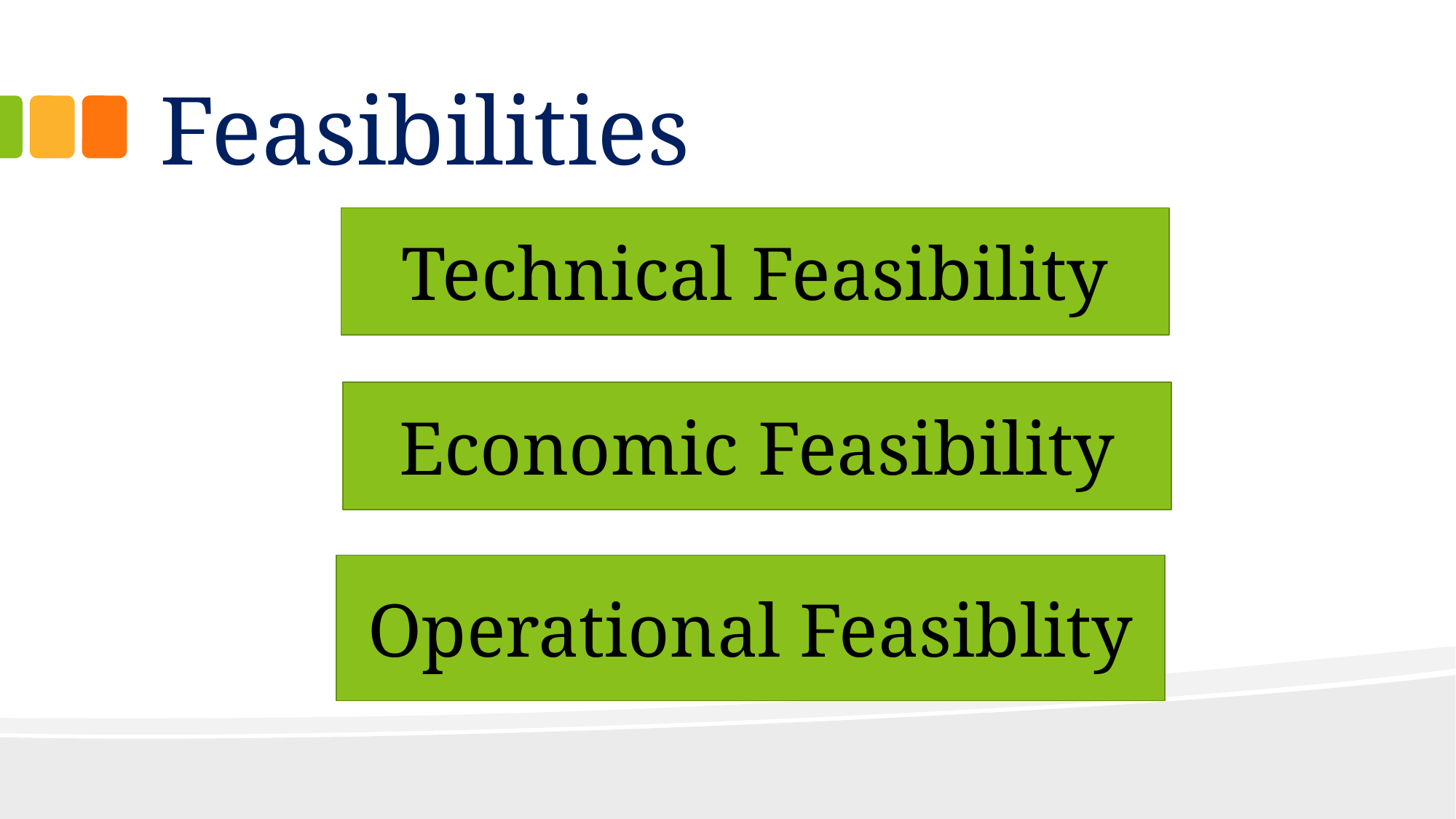

# Feasibilities
Technical Feasibility
Economic Feasibility
Operational Feasiblity